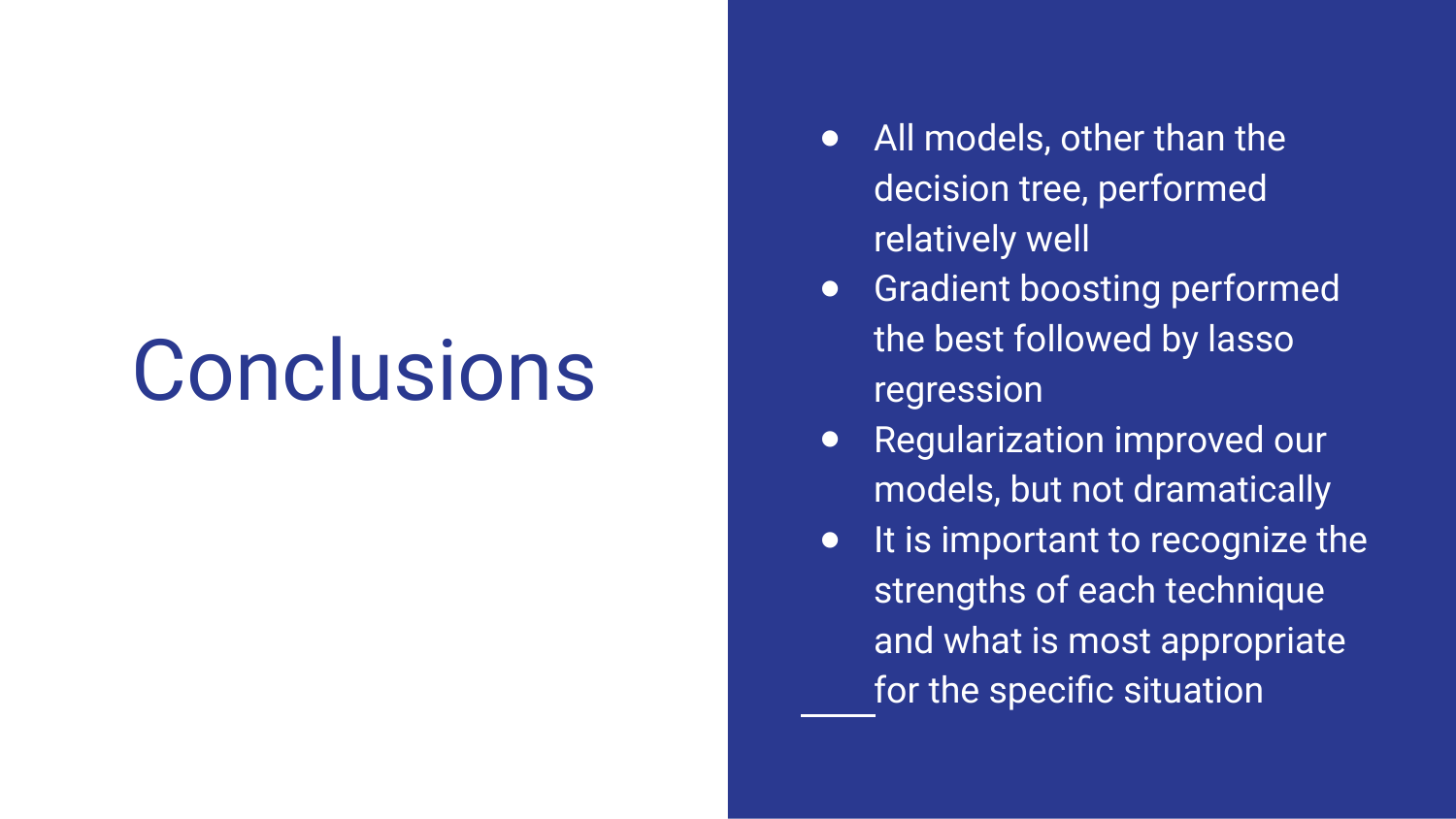

All models, other than the decision tree, performed relatively well
Gradient boosting performed the best followed by lasso regression
Regularization improved our models, but not dramatically
It is important to recognize the strengths of each technique and what is most appropriate for the specific situation
# Conclusions